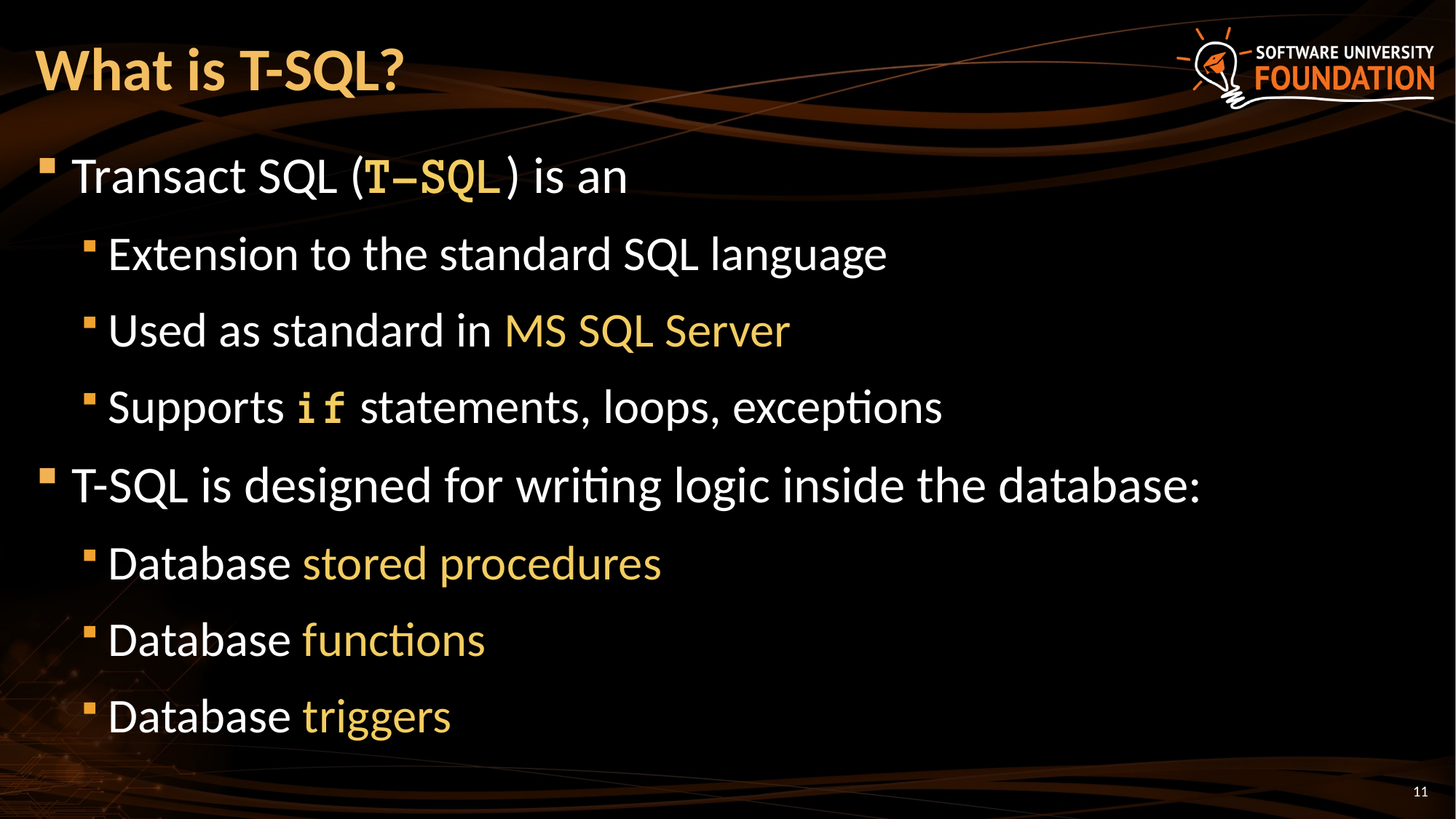

# What is T-SQL?
Transact SQL (T-SQL) is an
Extension to the standard SQL language
Used as standard in MS SQL Server
Supports if statements, loops, exceptions
T-SQL is designed for writing logic inside the database:
Database stored procedures
Database functions
Database triggers
11